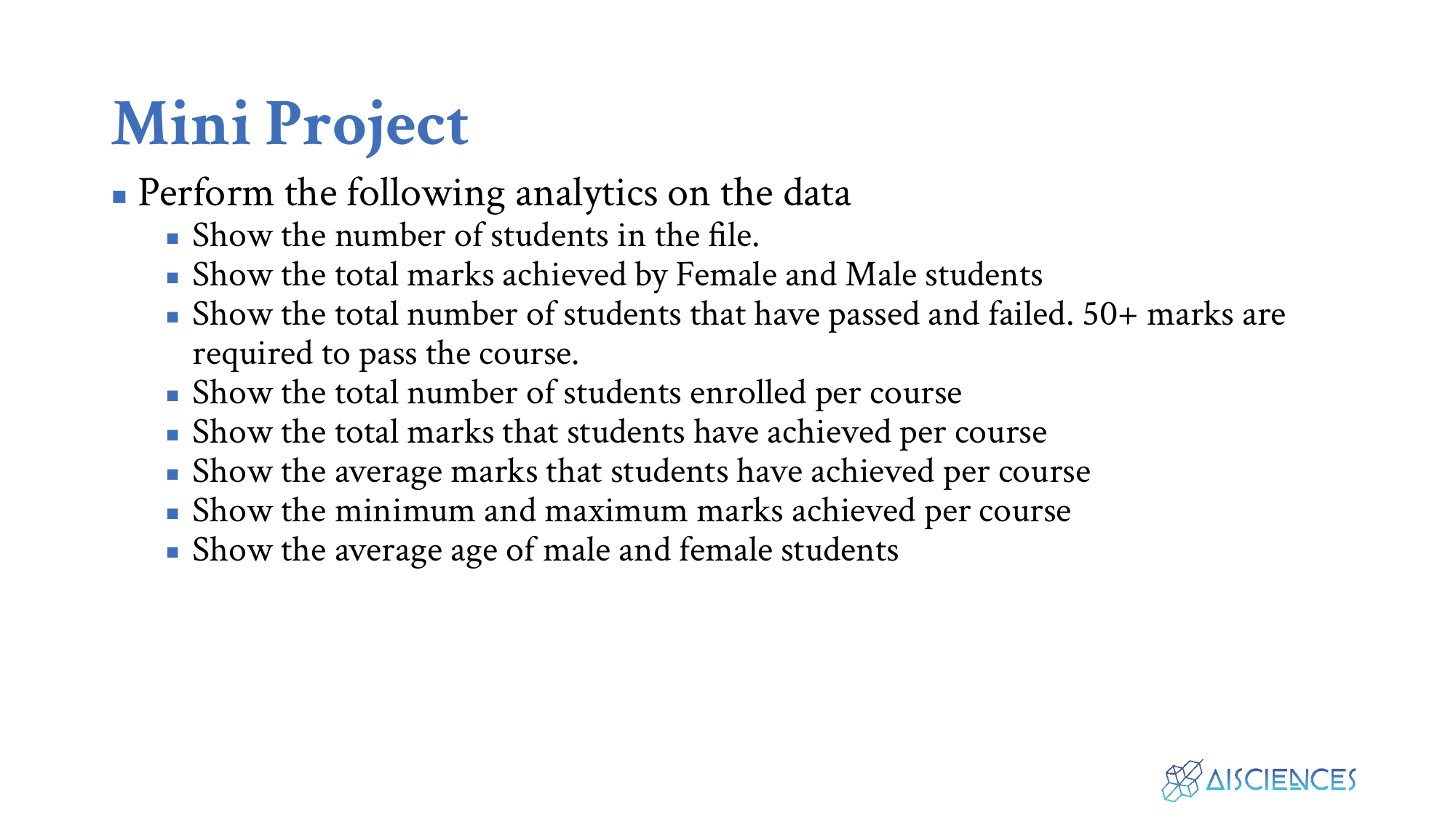

# Mini Project
Perform the following analytics on the data
Show the number of students in the file.
Show the total marks achieved by Female and Male students
Show the total number of students that have passed and failed. 50+ marks are required to pass the course.
Show the total number of students enrolled per course
Show the total marks that students have achieved per course
Show the average marks that students have achieved per course
Show the minimum and maximum marks achieved per course
Show the average age of male and female students